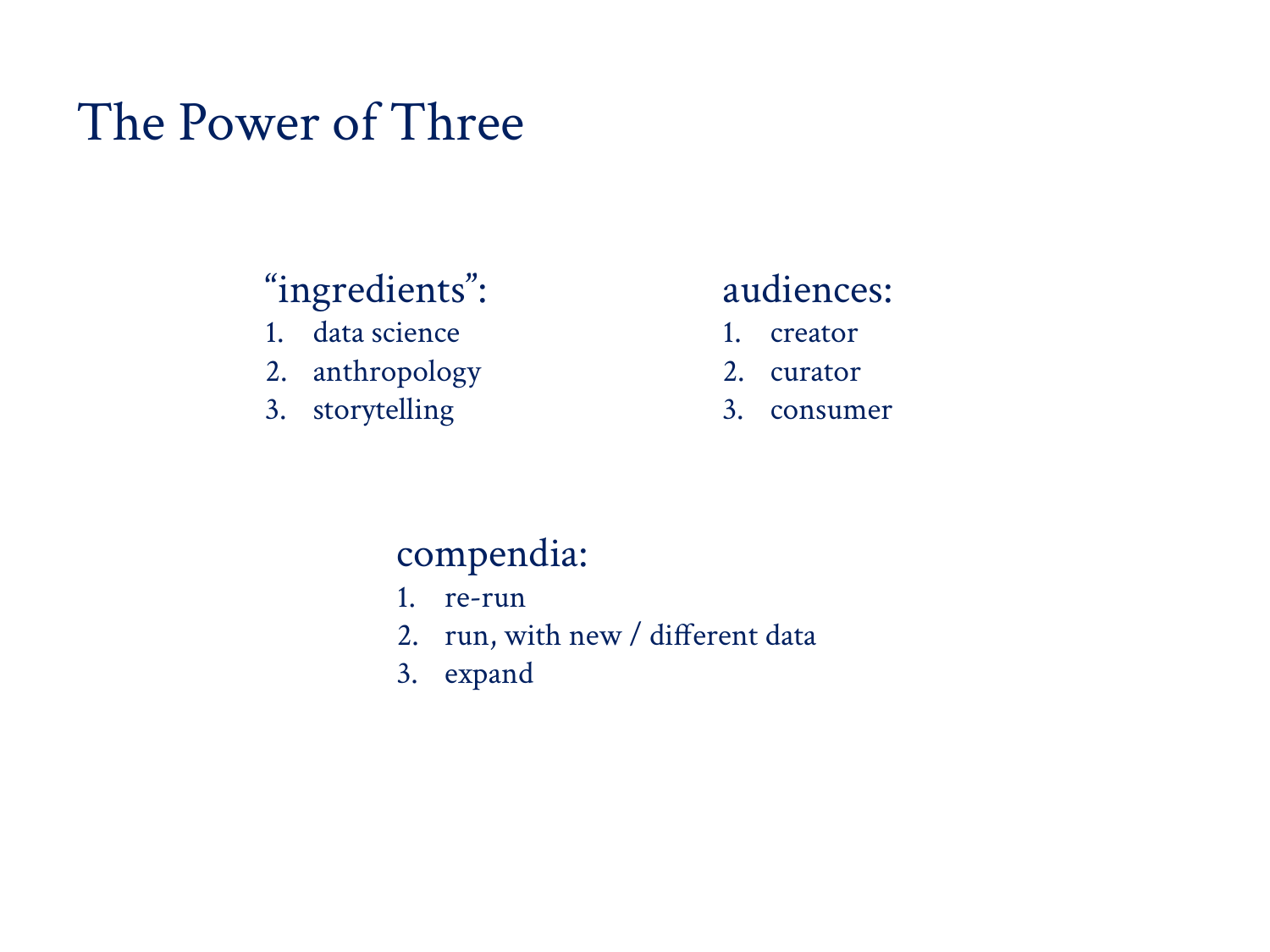

# The Power of Three
“ingredients”:
data science
anthropology
storytelling
audiences:
creator
curator
consumer
compendia:
re-run
run, with new / different data
expand